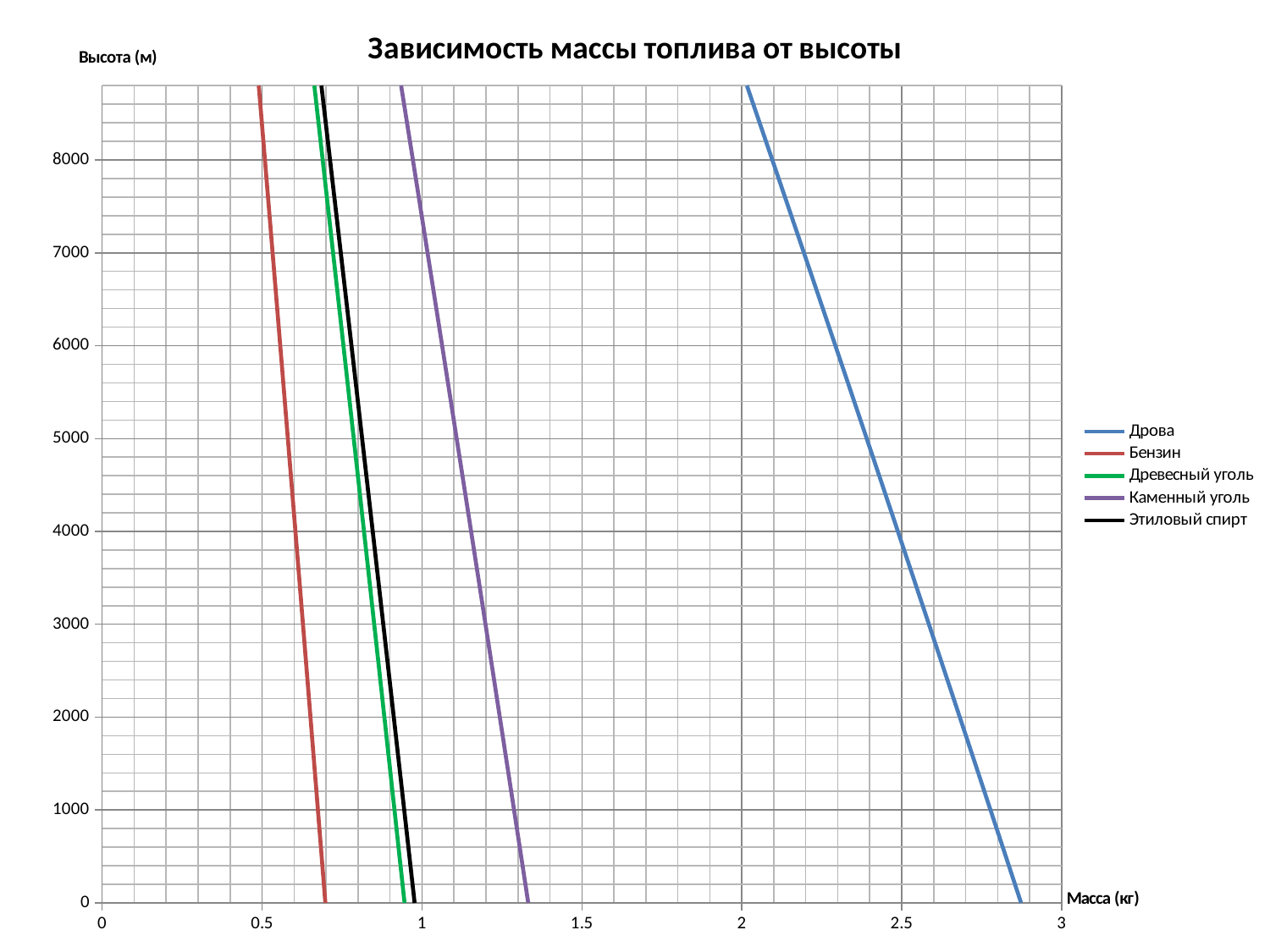

### Chart: Зависимость массы топлива от высоты

| Category |  |  |  |  |  |
|---|---|---|---|---|---|